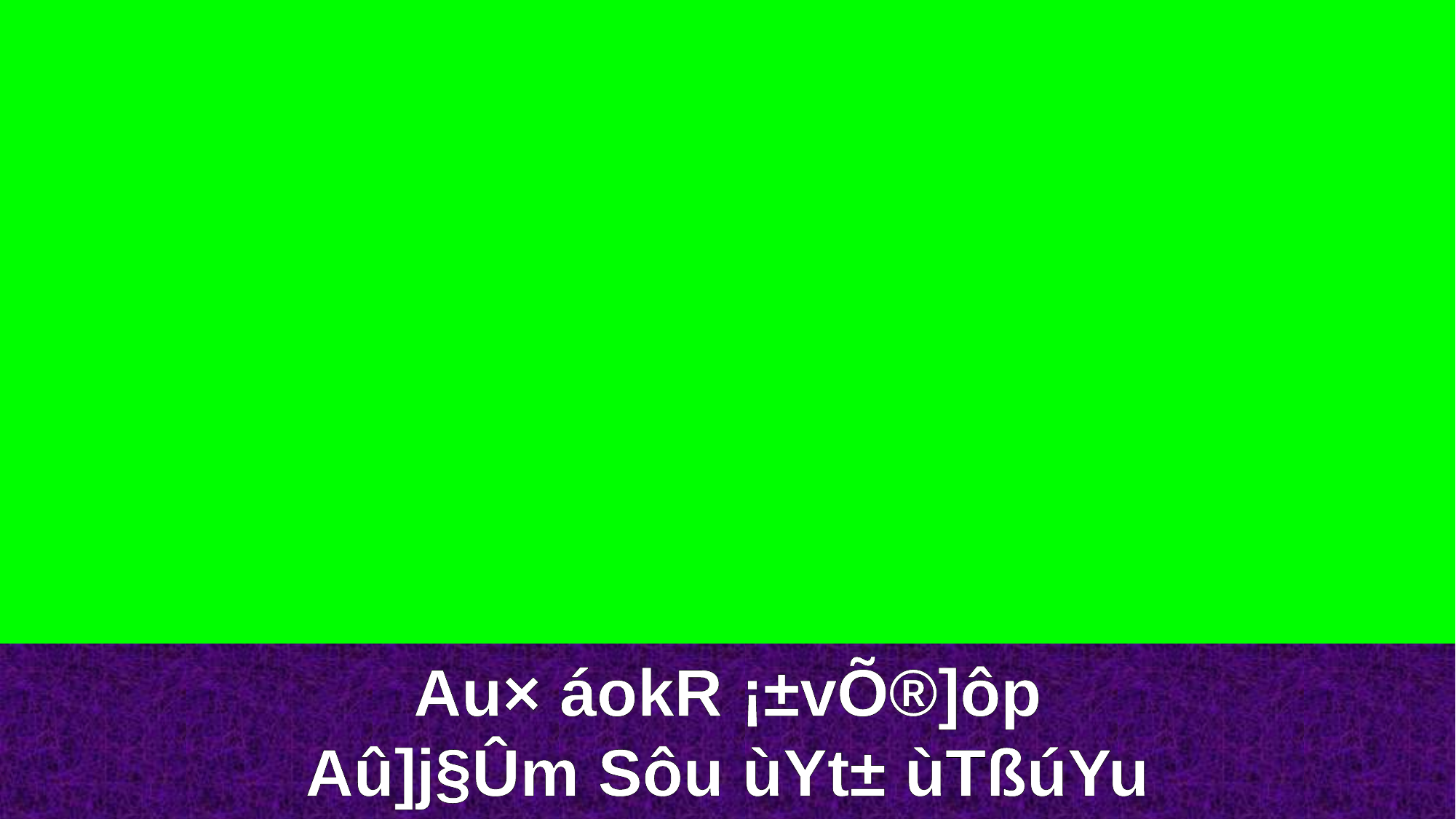

Au× áokR ¡±vÕ®]ôp
Aû]j§Ûm Sôu ùYt± ùTßúYu